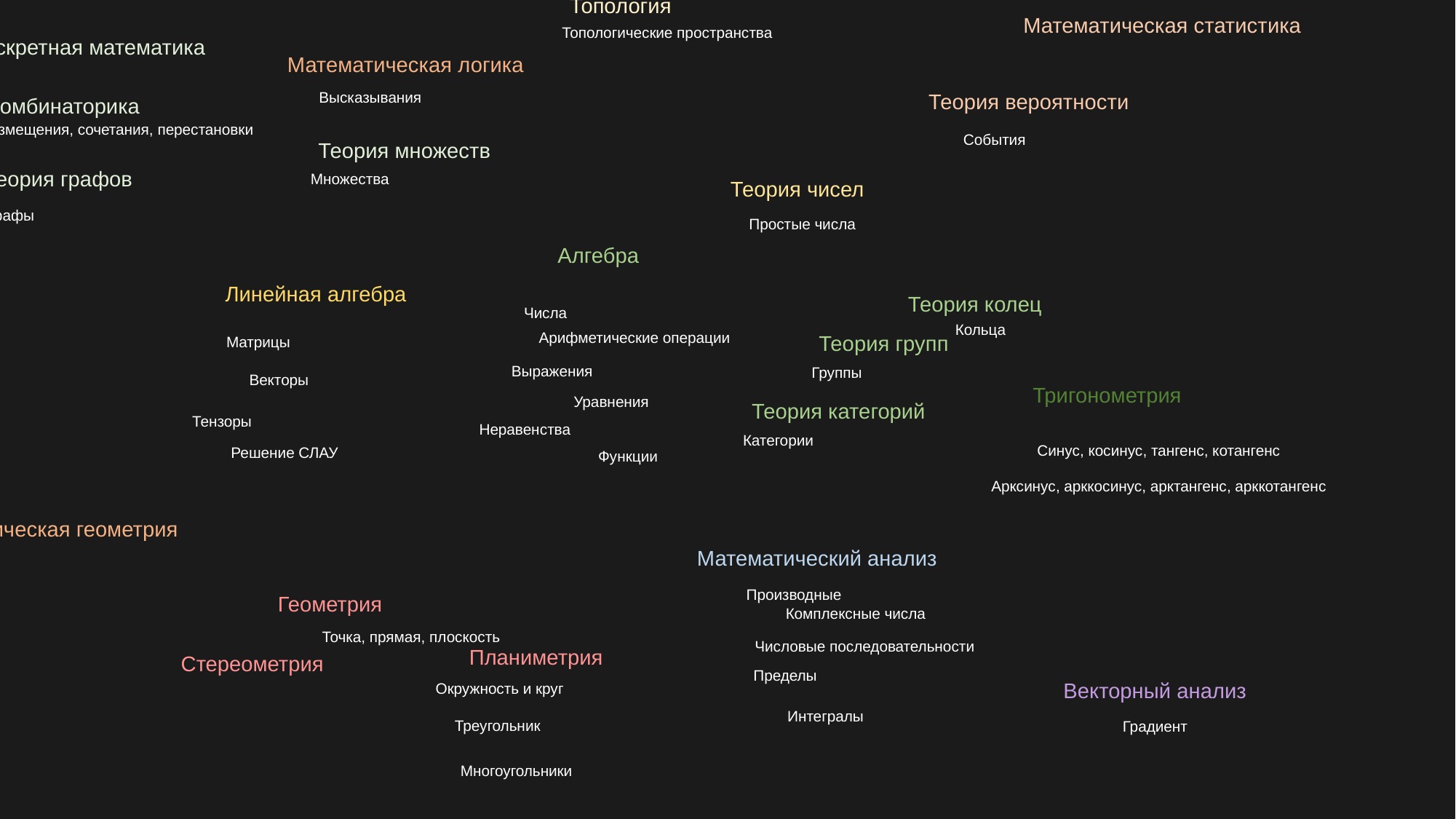

Топология
Математическая статистика
Топологические пространства
Дискретная математика
Математическая логика
Высказывания
Теория вероятности
Комбинаторика
Размещения, сочетания, перестановки
События
Теория множеств
Теория графов
Множества
Теория чисел
Графы
Простые числа
Алгебра
Линейная алгебра
Теория колец
Числа
Кольца
Арифметические операции
Теория групп
Матрицы
Выражения
Группы
Векторы
Тригонометрия
Уравнения
Теория категорий
Тензоры
Неравенства
Категории
Синус, косинус, тангенс, котангенс
Решение СЛАУ
Функции
Арксинус, арккосинус, арктангенс, арккотангенс
Аналитическая геометрия
Математический анализ
Производные
Геометрия
Комплексные числа
Точка, прямая, плоскость
Числовые последовательности
Планиметрия
Стереометрия
Пределы
Векторный анализ
Окружность и круг
Интегралы
Треугольник
Градиент
Многоугольники